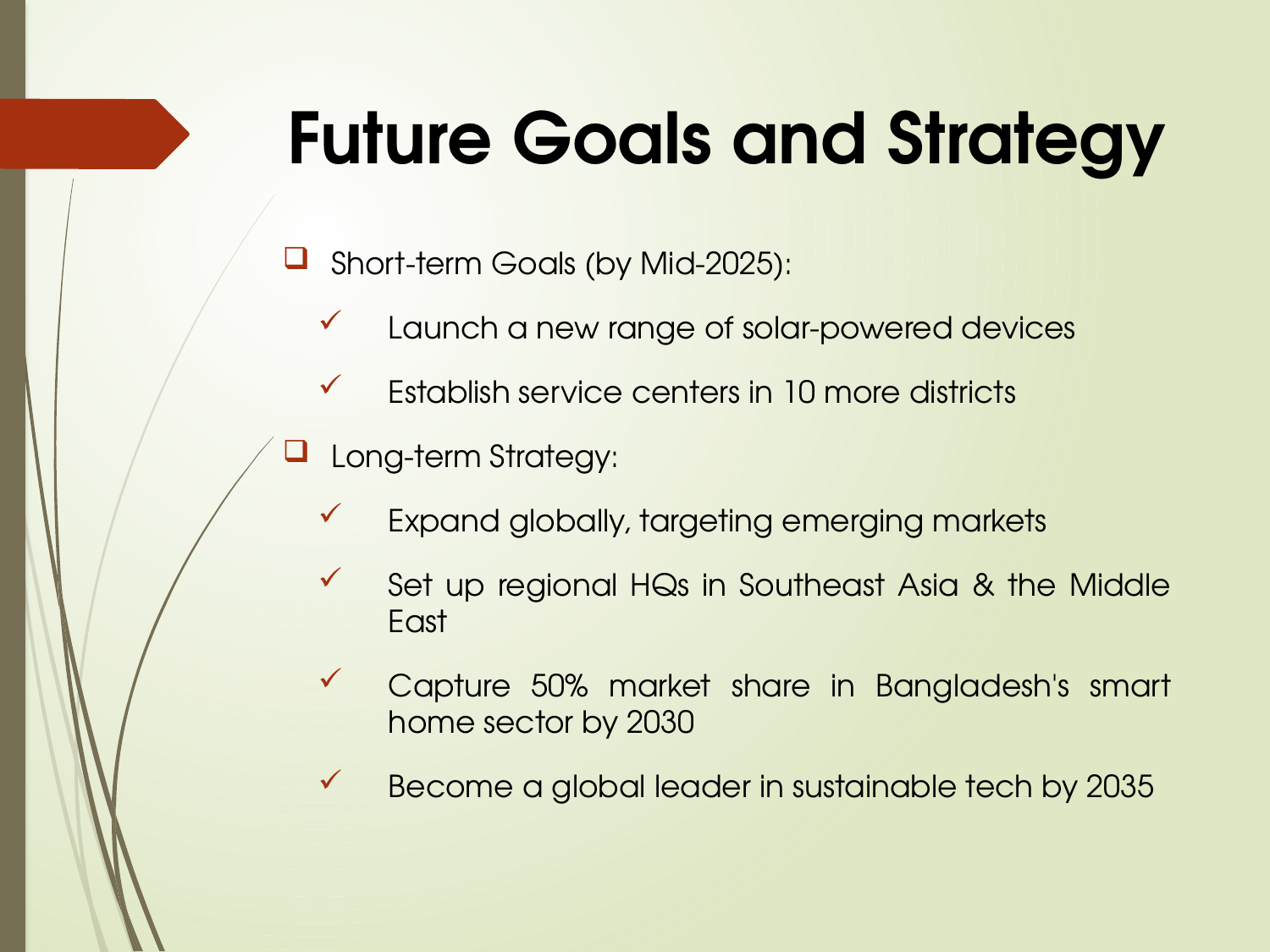

# Future Goals and Strategy
Short-term Goals (by Mid-2025):
Launch a new range of solar-powered devices
Establish service centers in 10 more districts
Long-term Strategy:
Expand globally, targeting emerging markets
Set up regional HQs in Southeast Asia & the Middle East
Capture 50% market share in Bangladesh's smart home sector by 2030
Become a global leader in sustainable tech by 2035